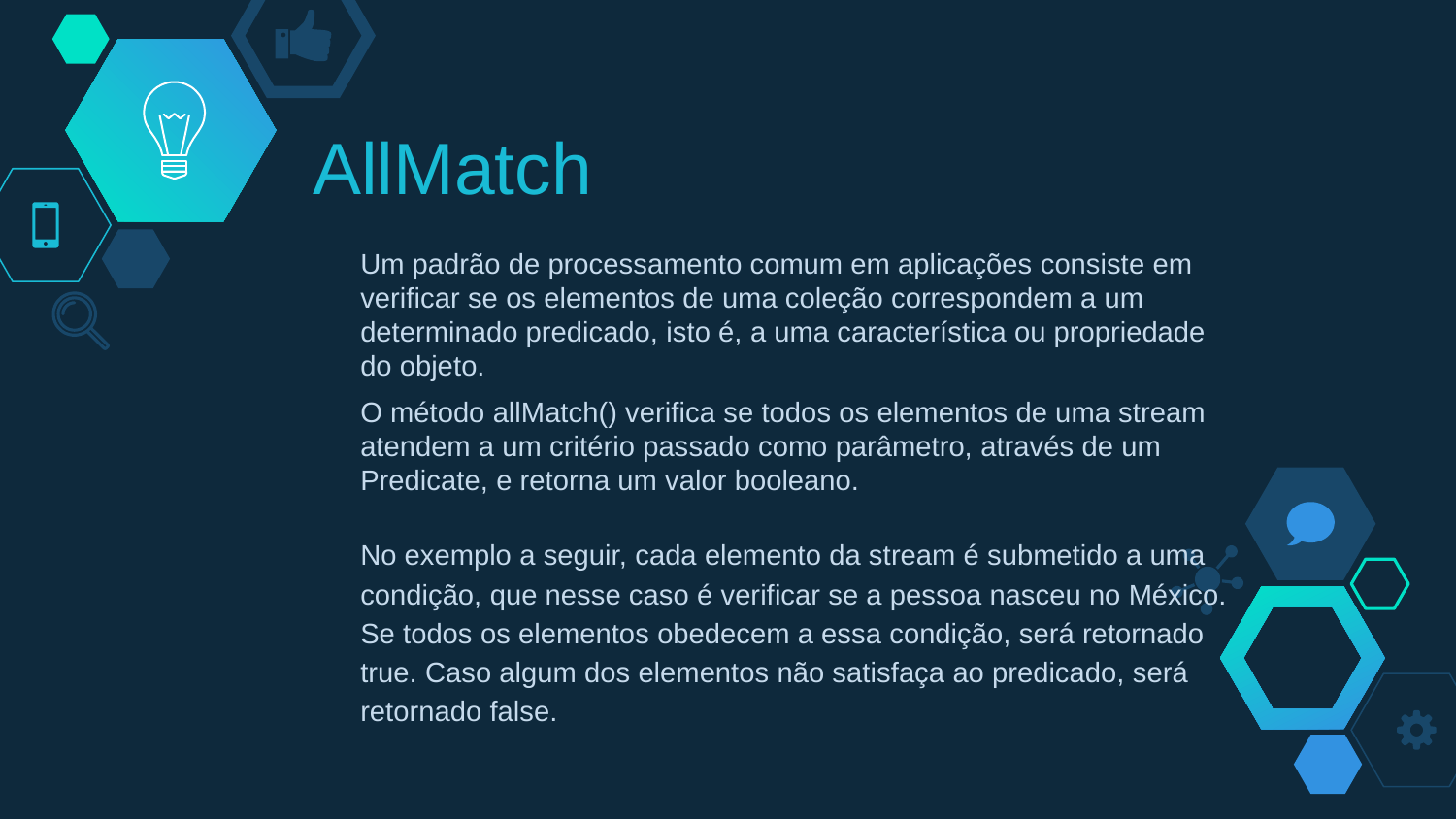

# AllMatch
Um padrão de processamento comum em aplicações consiste em verificar se os elementos de uma coleção correspondem a um determinado predicado, isto é, a uma característica ou propriedade do objeto.
O método allMatch() verifica se todos os elementos de uma stream atendem a um critério passado como parâmetro, através de um Predicate, e retorna um valor booleano.
No exemplo a seguir, cada elemento da stream é submetido a uma condição, que nesse caso é verificar se a pessoa nasceu no México. Se todos os elementos obedecem a essa condição, será retornado true. Caso algum dos elementos não satisfaça ao predicado, será retornado false.